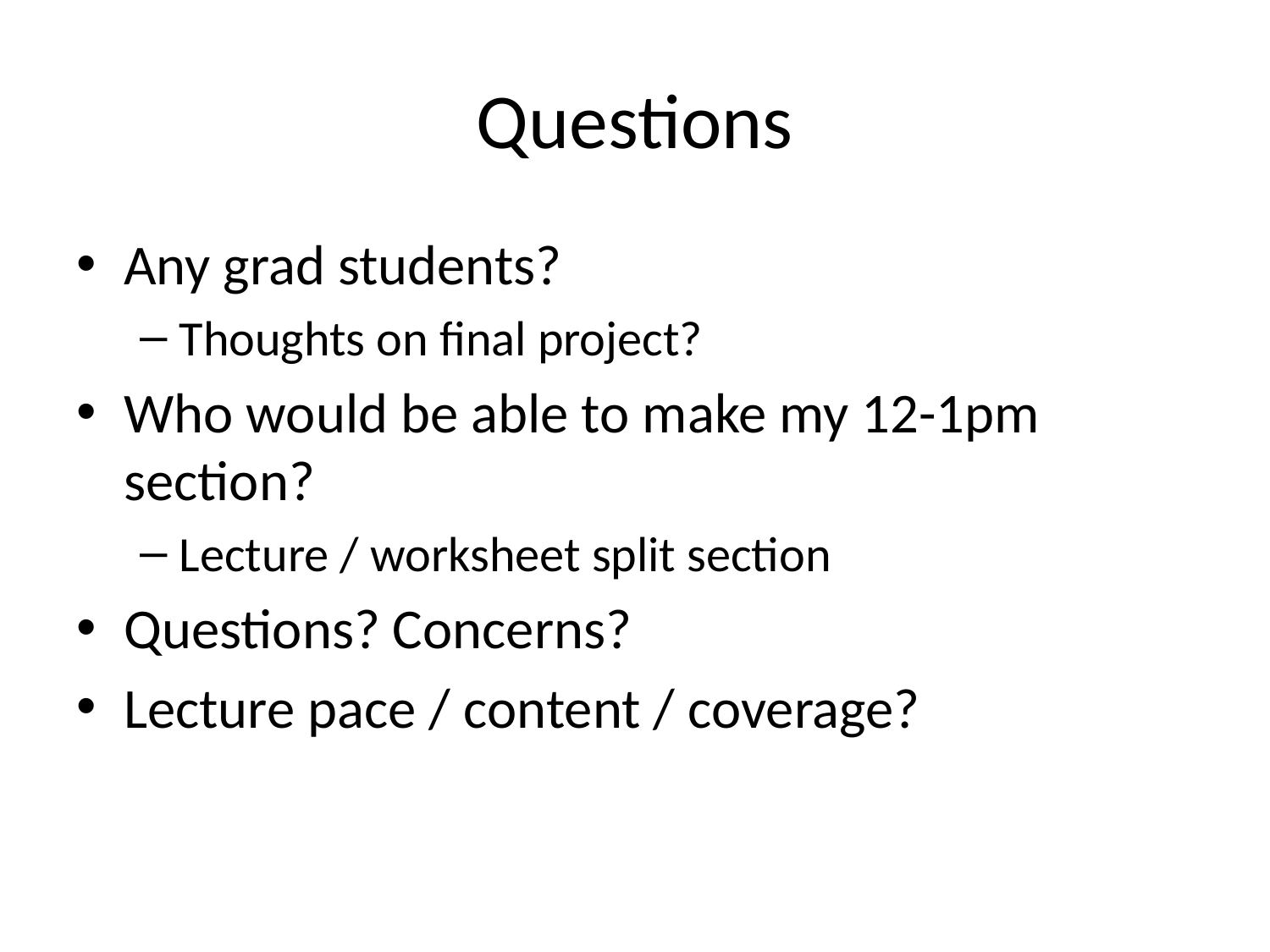

# Questions
Any grad students?
Thoughts on final project?
Who would be able to make my 12-1pm section?
Lecture / worksheet split section
Questions? Concerns?
Lecture pace / content / coverage?